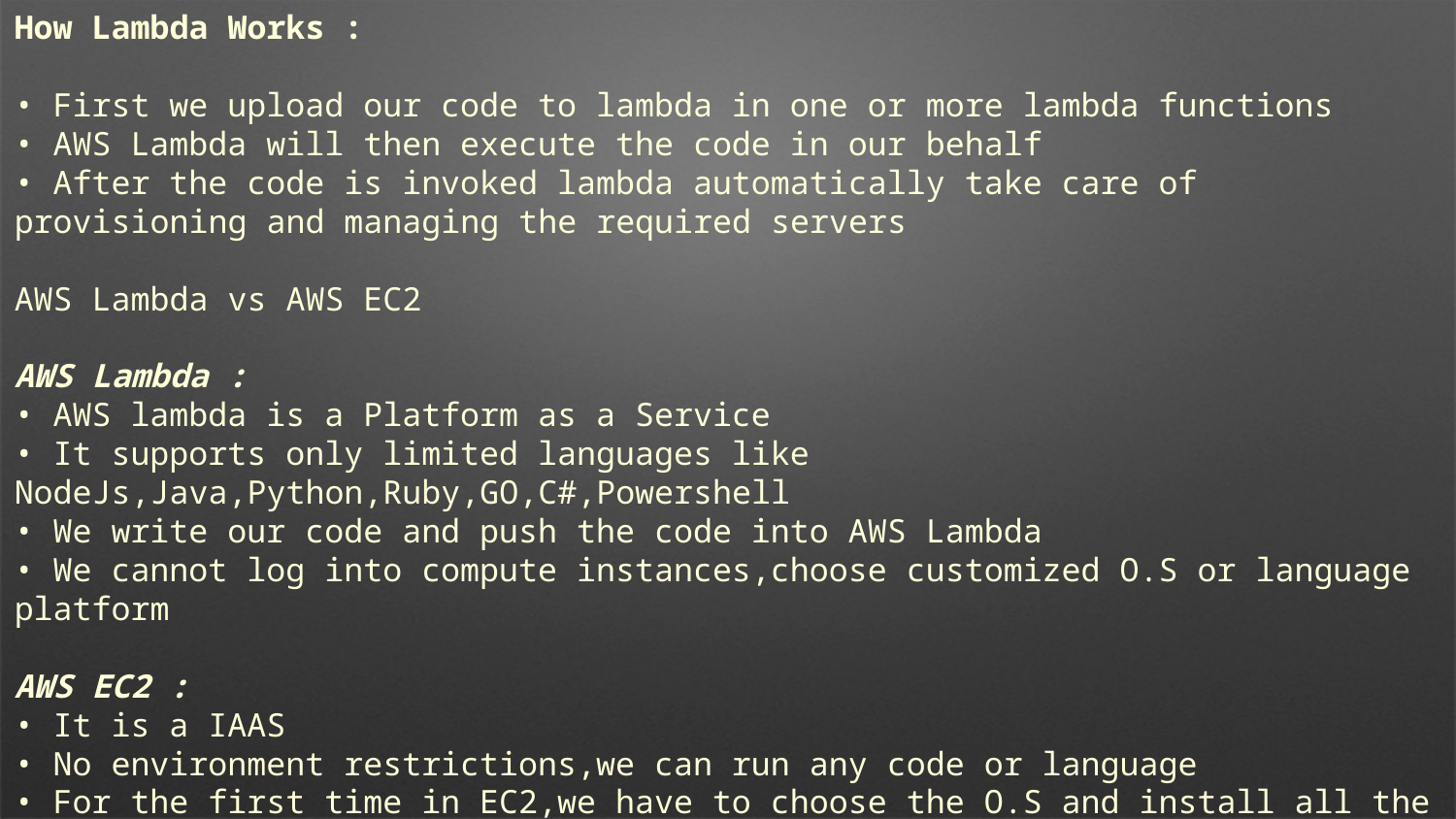

How Lambda Works :

• First we upload our code to lambda in one or more lambda functions
• AWS Lambda will then execute the code in our behalf
• After the code is invoked lambda automatically take care of provisioning and managing the required servers

AWS Lambda vs AWS EC2

AWS Lambda :
• AWS lambda is a Platform as a Service
• It supports only limited languages like NodeJs,Java,Python,Ruby,GO,C#,Powershell
• We write our code and push the code into AWS Lambda
• We cannot log into compute instances,choose customized O.S or language platform

AWS EC2 :
• It is a IAAS
• No environment restrictions,we can run any code or language
• For the first time in EC2,we have to choose the O.S and install all the software required and then push our code in EC2
• We can select variety of O.S,instance types,Network & security patches,RAM & CPU etc